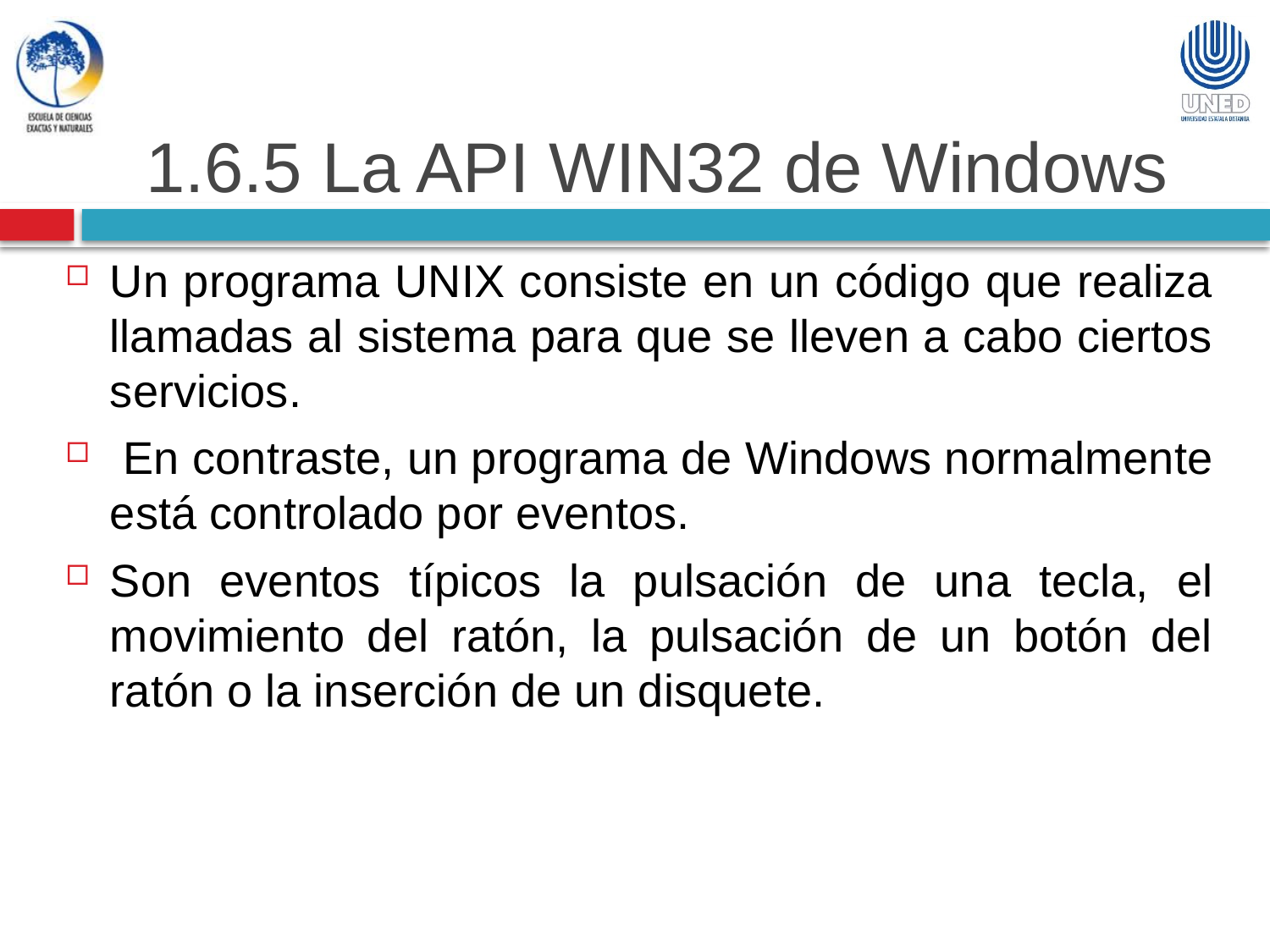

1.6.5 La API WIN32 de Windows
Un programa UNIX consiste en un código que realiza llamadas al sistema para que se lleven a cabo ciertos servicios.
 En contraste, un programa de Windows normalmente está controlado por eventos.
Son eventos típicos la pulsación de una tecla, el movimiento del ratón, la pulsación de un botón del ratón o la inserción de un disquete.